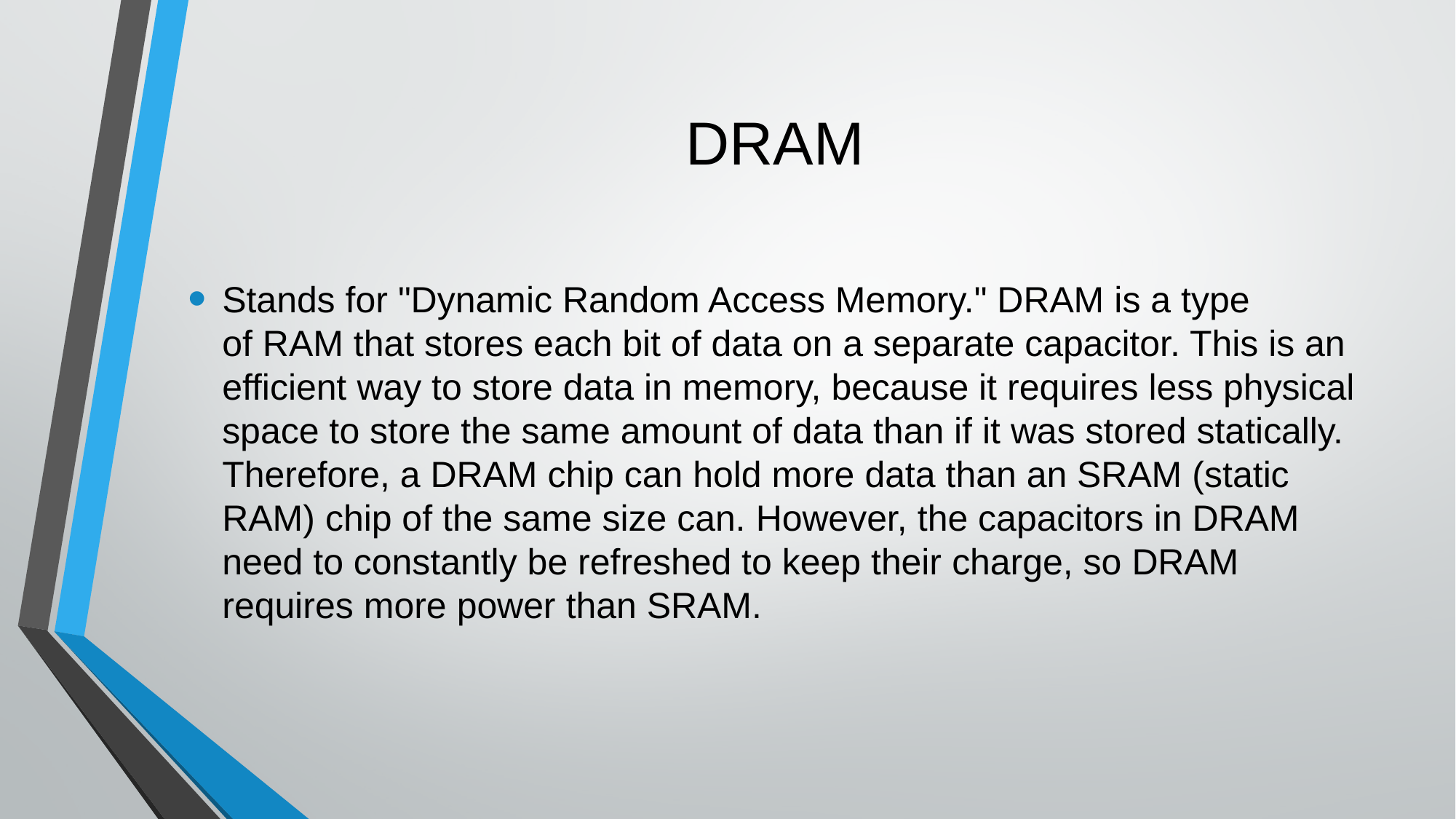

# DRAM
Stands for "Dynamic Random Access Memory." DRAM is a type of RAM that stores each bit of data on a separate capacitor. This is an efficient way to store data in memory, because it requires less physical space to store the same amount of data than if it was stored statically. Therefore, a DRAM chip can hold more data than an SRAM (static RAM) chip of the same size can. However, the capacitors in DRAM need to constantly be refreshed to keep their charge, so DRAM requires more power than SRAM.